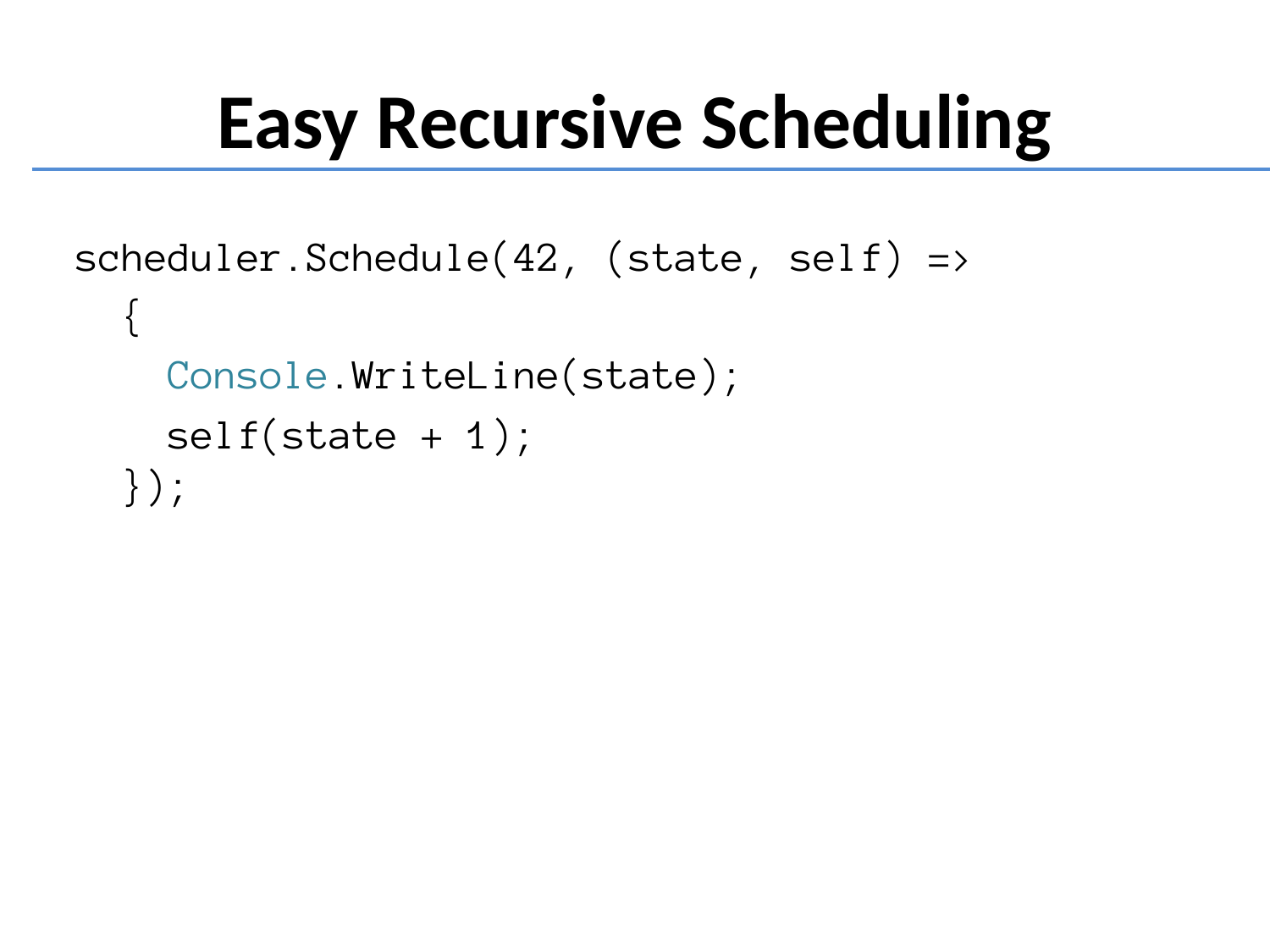

Easy Recursive Scheduling
scheduler.Schedule(42, (state, self) =>
  {
    Console.WriteLine(state);
    self(state + 1);
  });